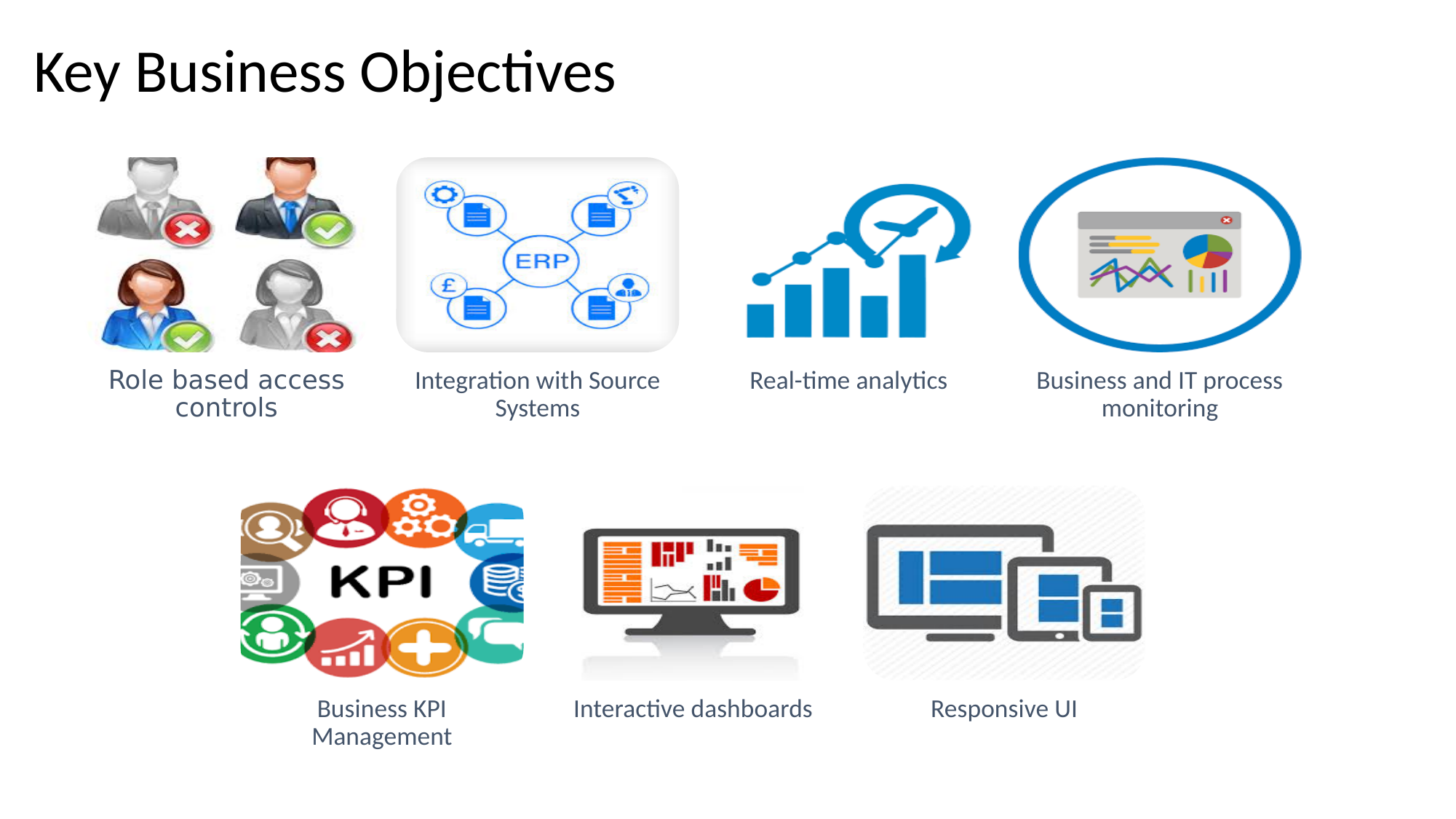

# Key Business Objectives
Role based access controls
Integration with Source Systems
Real-time analytics
Business and IT process monitoring
Business KPI Management
Interactive dashboards
Responsive UI